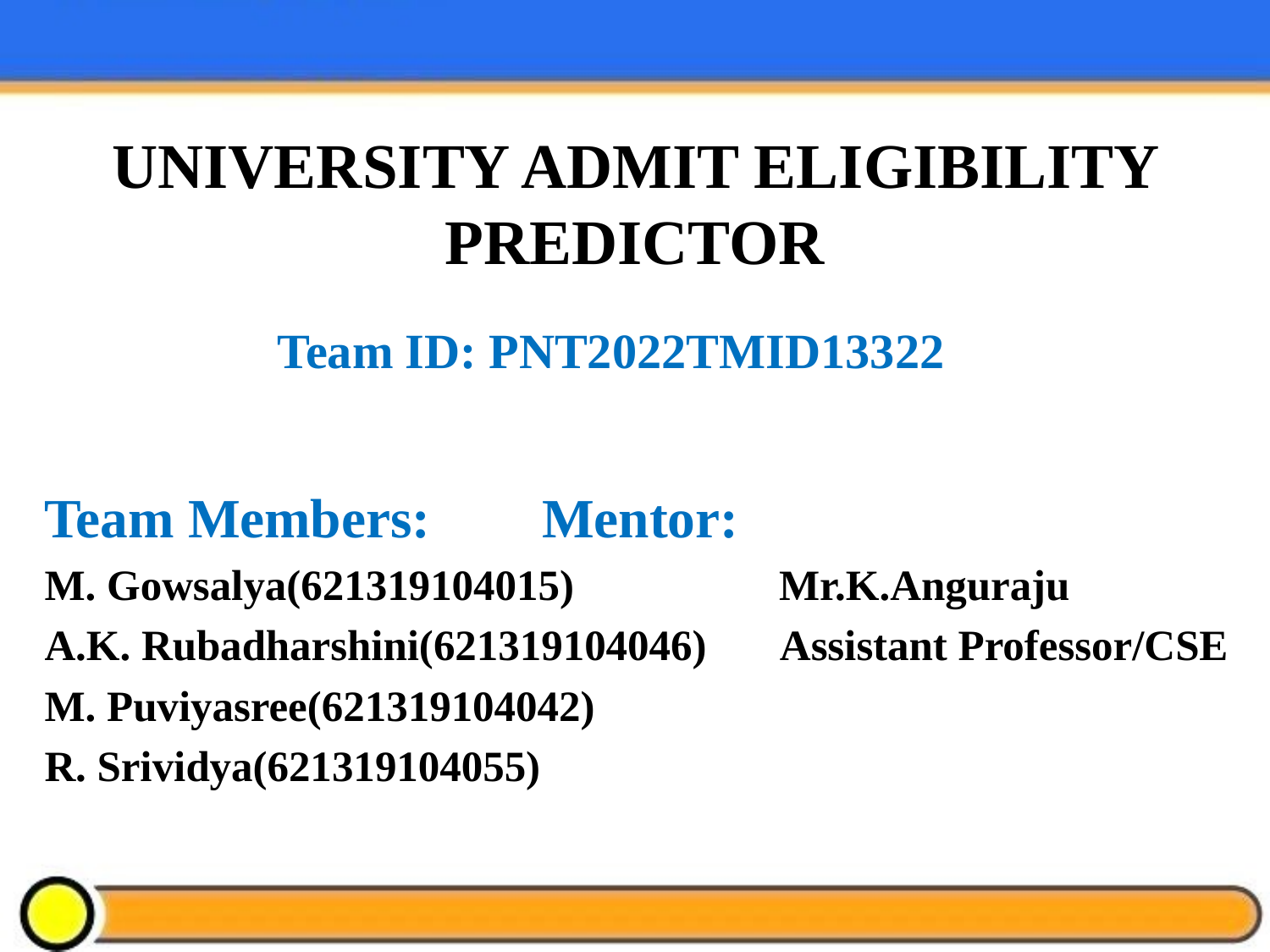

# UNIVERSITY ADMIT ELIGIBILITY PREDICTOR
Team ID: PNT2022TMID13322
Team Members:				Mentor:
M. Gowsalya(621319104015)                   Mr.K.Anguraju
A.K. Rubadharshini(621319104046)       Assistant Professor/CSE
M. Puviyasree(621319104042)
R. Srividya(621319104055)